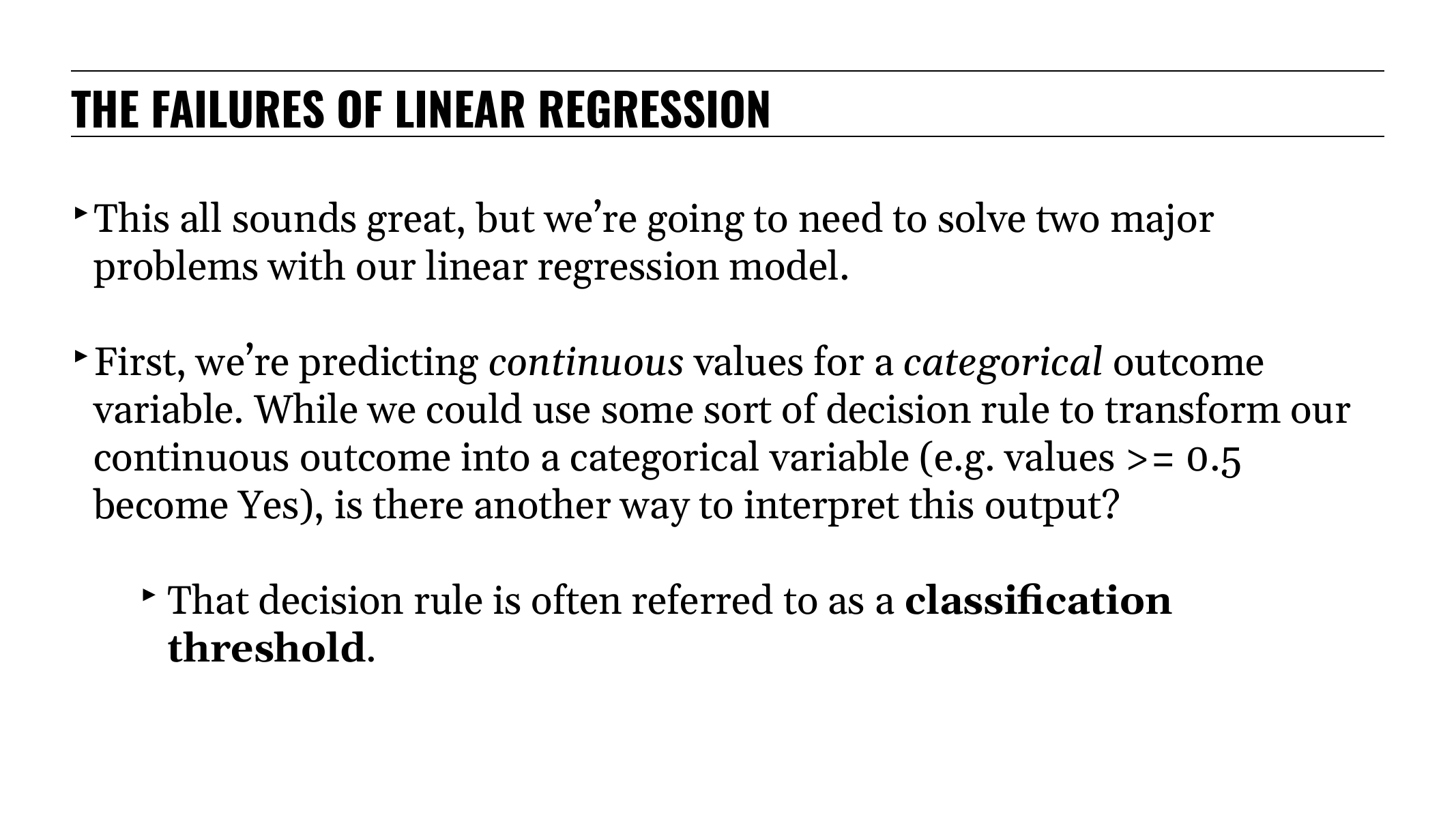

THE FAILURES OF LINEAR REGRESSION

This all sounds great, but we’re going to need to solve two major problems with our linear regression model.

First, we’re predicting continuous values for a categorical outcome variable. While we could use some sort of decision rule to transform our continuous outcome into a categorical variable (e.g. values >= 0.5 become Yes), is there another way to interpret this output?

That decision rule is often referred to as a classification threshold.